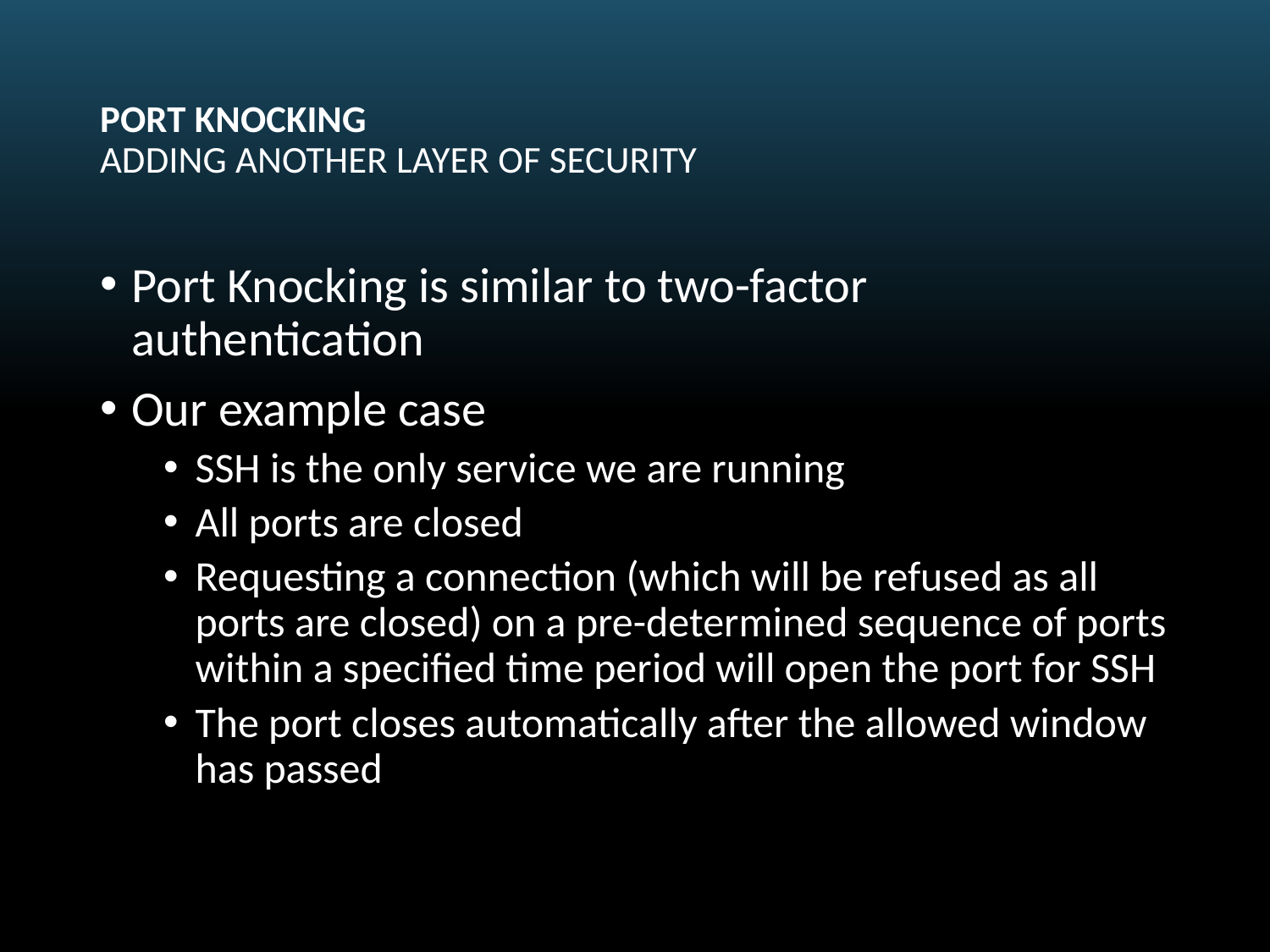

# PORT KNOCKING ADDING ANOTHER LAYER OF SECURITY
Port Knocking is similar to two-factor authentication
Our example case
SSH is the only service we are running
All ports are closed
Requesting a connection (which will be refused as all ports are closed) on a pre-determined sequence of ports within a specified time period will open the port for SSH
The port closes automatically after the allowed window has passed